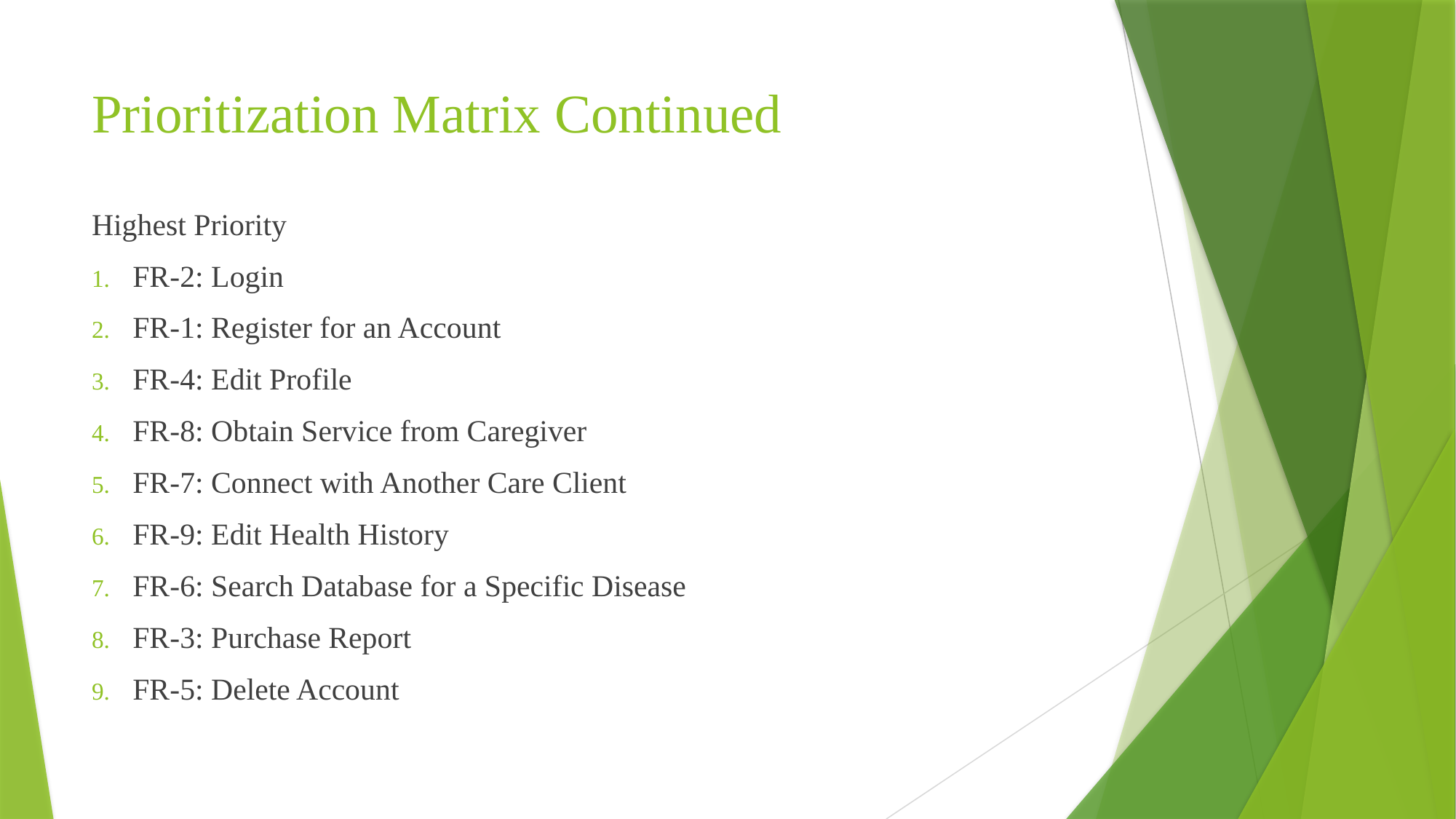

# Prioritization Matrix Continued
Highest Priority
FR-2: Login
FR-1: Register for an Account
FR-4: Edit Profile
FR-8: Obtain Service from Caregiver
FR-7: Connect with Another Care Client
FR-9: Edit Health History
FR-6: Search Database for a Specific Disease
FR-3: Purchase Report
FR-5: Delete Account